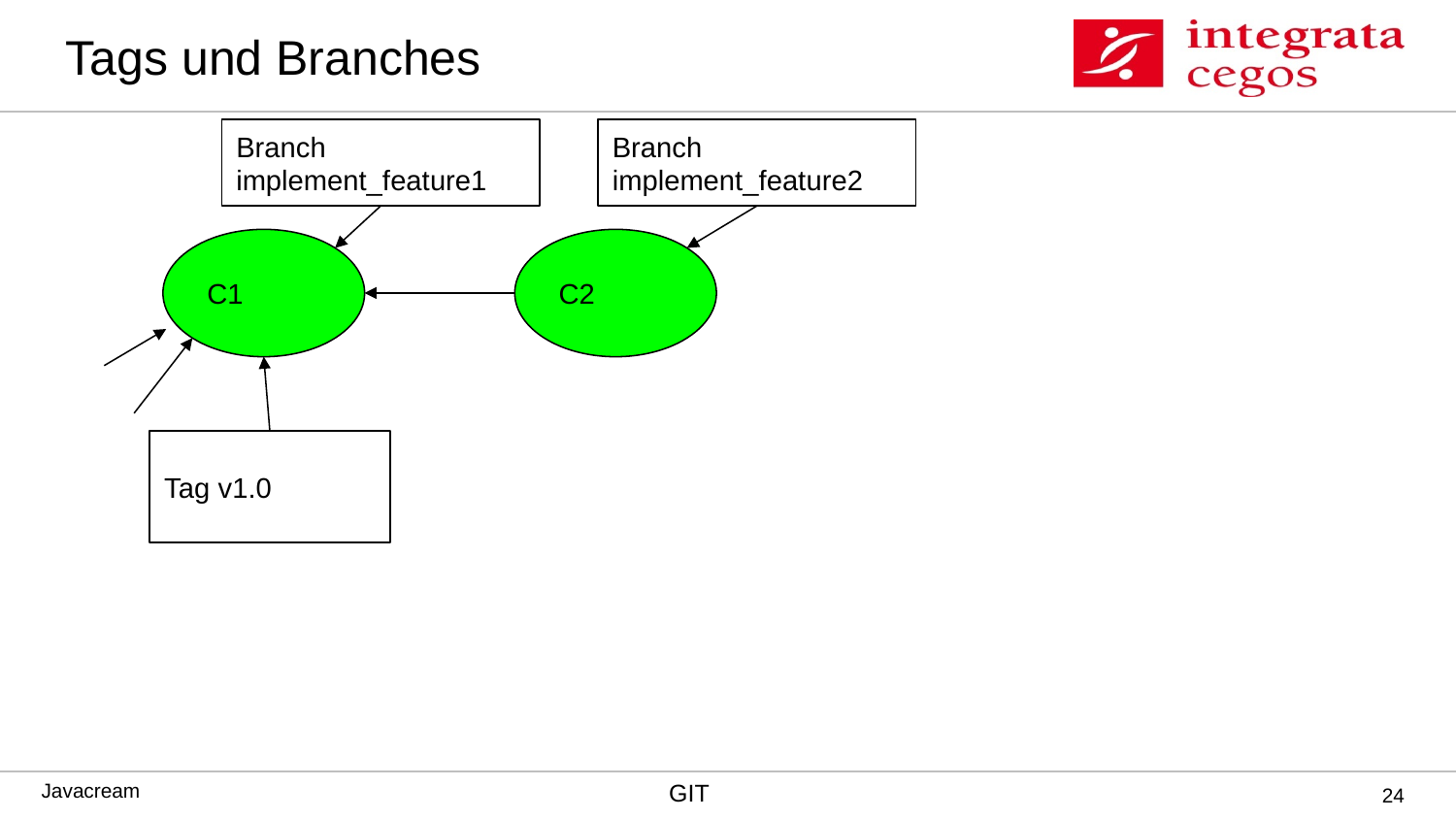

# Tags und Branches
Branch implement_feature1
Branch implement_feature2
C1
C2
Tag v1.0
24